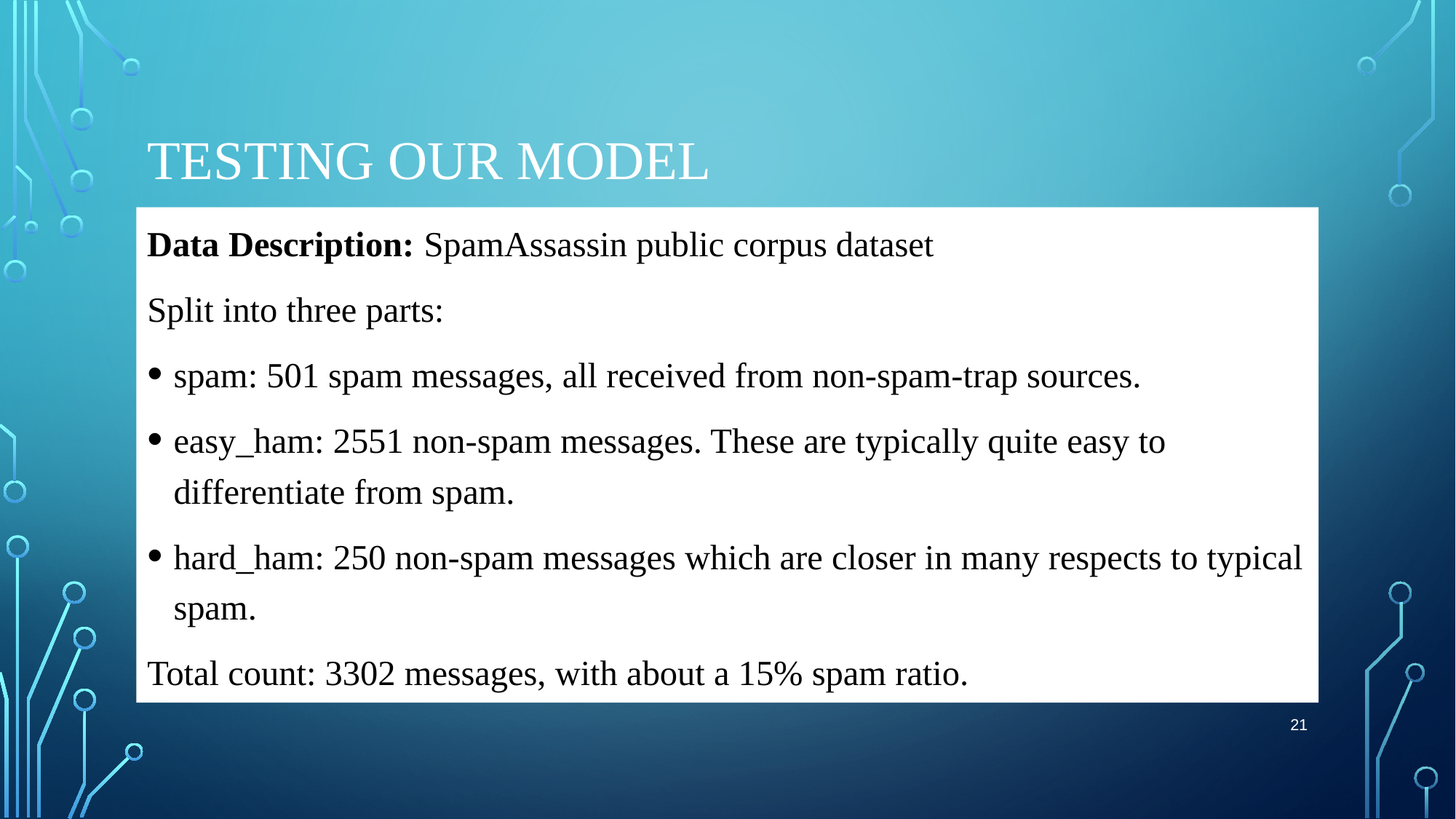

# Testing Our Model
Data Description: SpamAssassin public corpus dataset
Split into three parts:
spam: 501 spam messages, all received from non-spam-trap sources.
easy_ham: 2551 non-spam messages. These are typically quite easy to differentiate from spam.
hard_ham: 250 non-spam messages which are closer in many respects to typical spam.
Total count: 3302 messages, with about a 15% spam ratio.
21